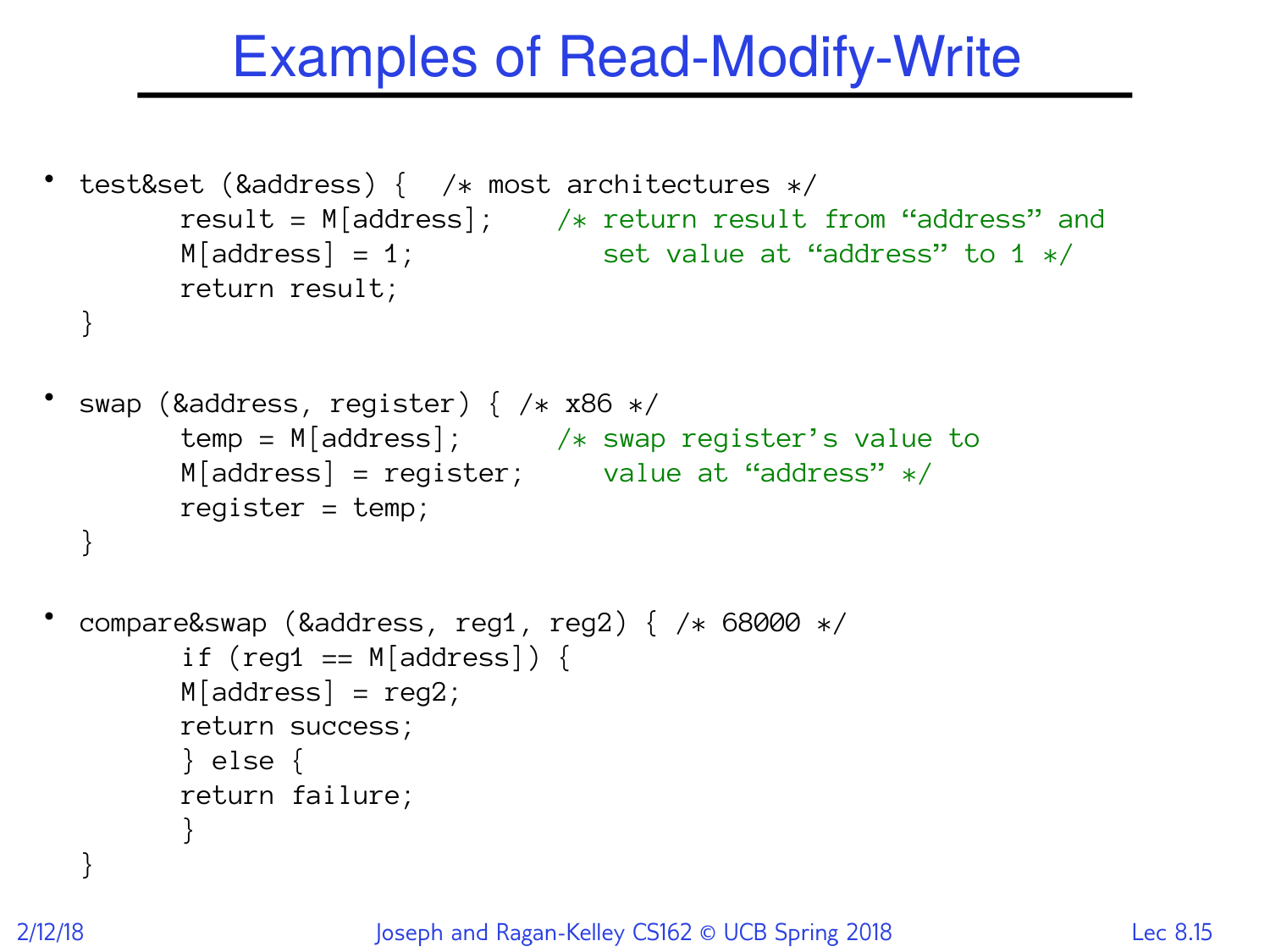

# Examples of Read-Modify-Write
test&set (&address) {	 /* most architectures */
	result = M[address];    /* return result from “address” and
   	M[address] = 1;            set value at “address” to 1 */
	return result;
}

swap (&address, register) { /* x86 */
 	temp = M[address];      /* swap register’s value to
 	M[address] = register;     value at “address” */
	register = temp;
}

compare&swap (&address, reg1, reg2) { /* 68000 */
	if (reg1 == M[address]) {
		M[address] = reg2;
		return success;
	} else {
		return failure;
	}
}